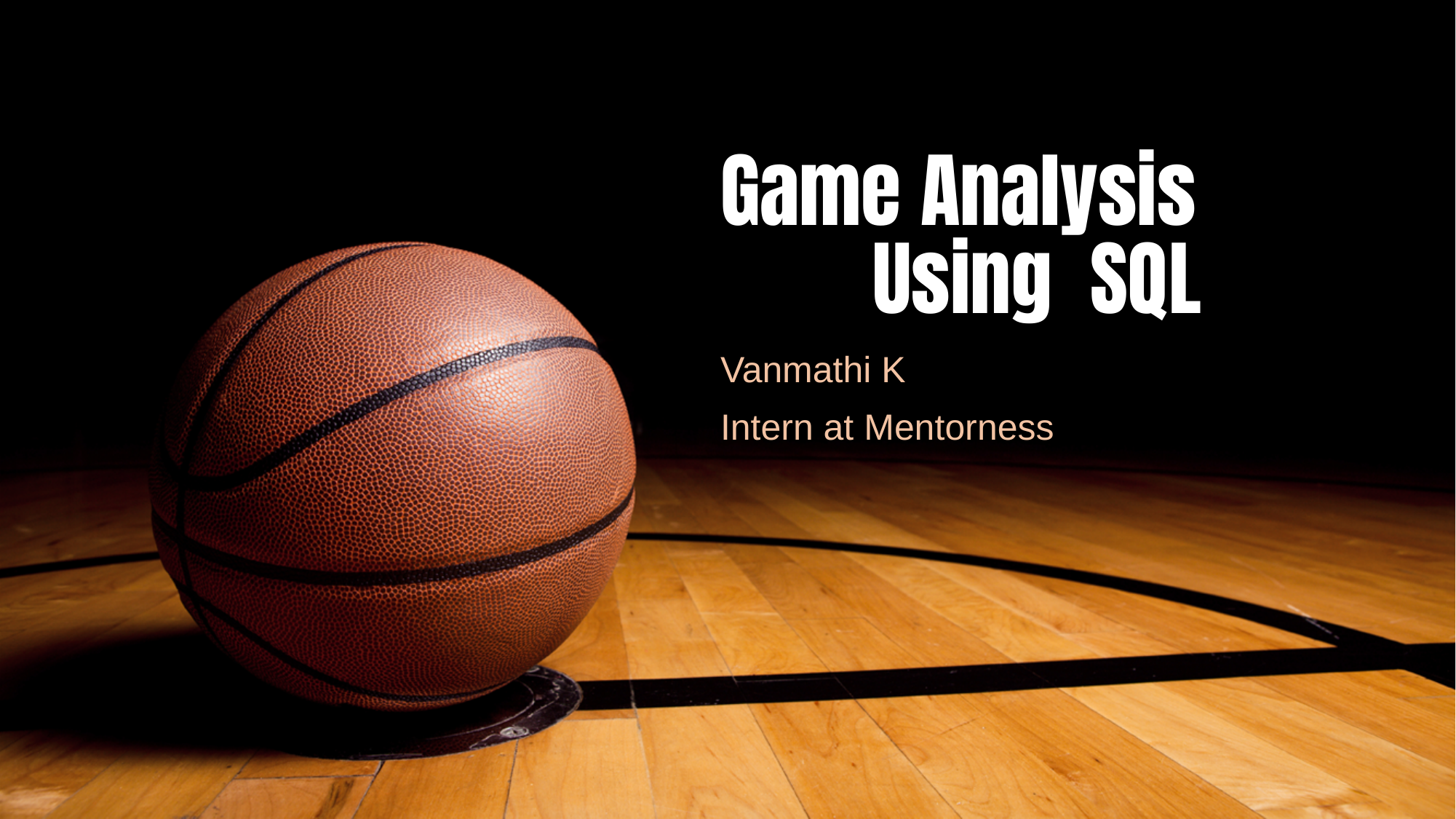

# Game Analysis                    Using  SQL
Vanmathi K
Intern at Mentorness